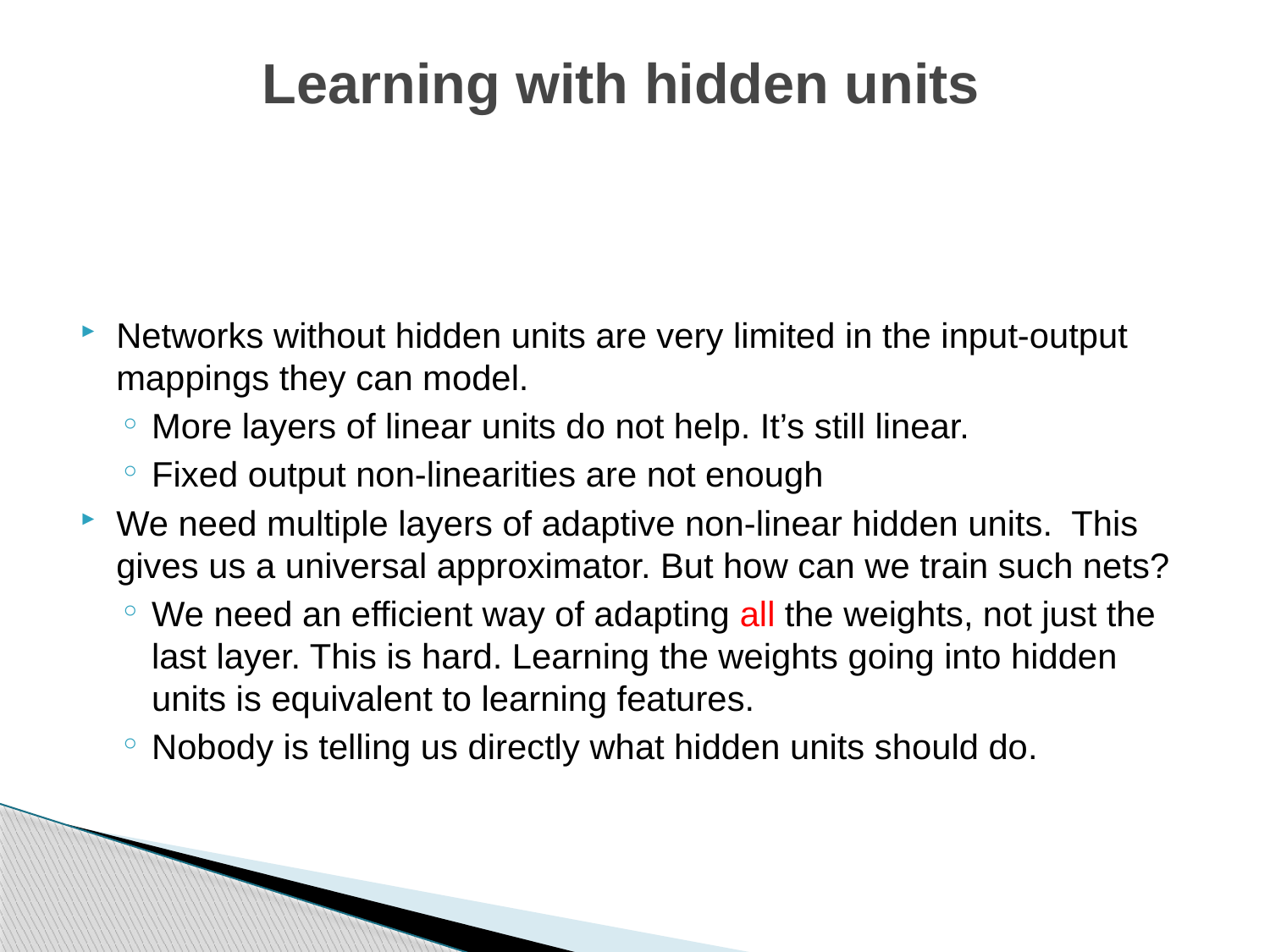

# Learning with hidden units
Networks without hidden units are very limited in the input-output mappings they can model.
More layers of linear units do not help. It’s still linear.
Fixed output non-linearities are not enough
We need multiple layers of adaptive non-linear hidden units.  This gives us a universal approximator. But how can we train such nets?
We need an efficient way of adapting all the weights, not just the last layer. This is hard. Learning the weights going into hidden units is equivalent to learning features.
Nobody is telling us directly what hidden units should do.